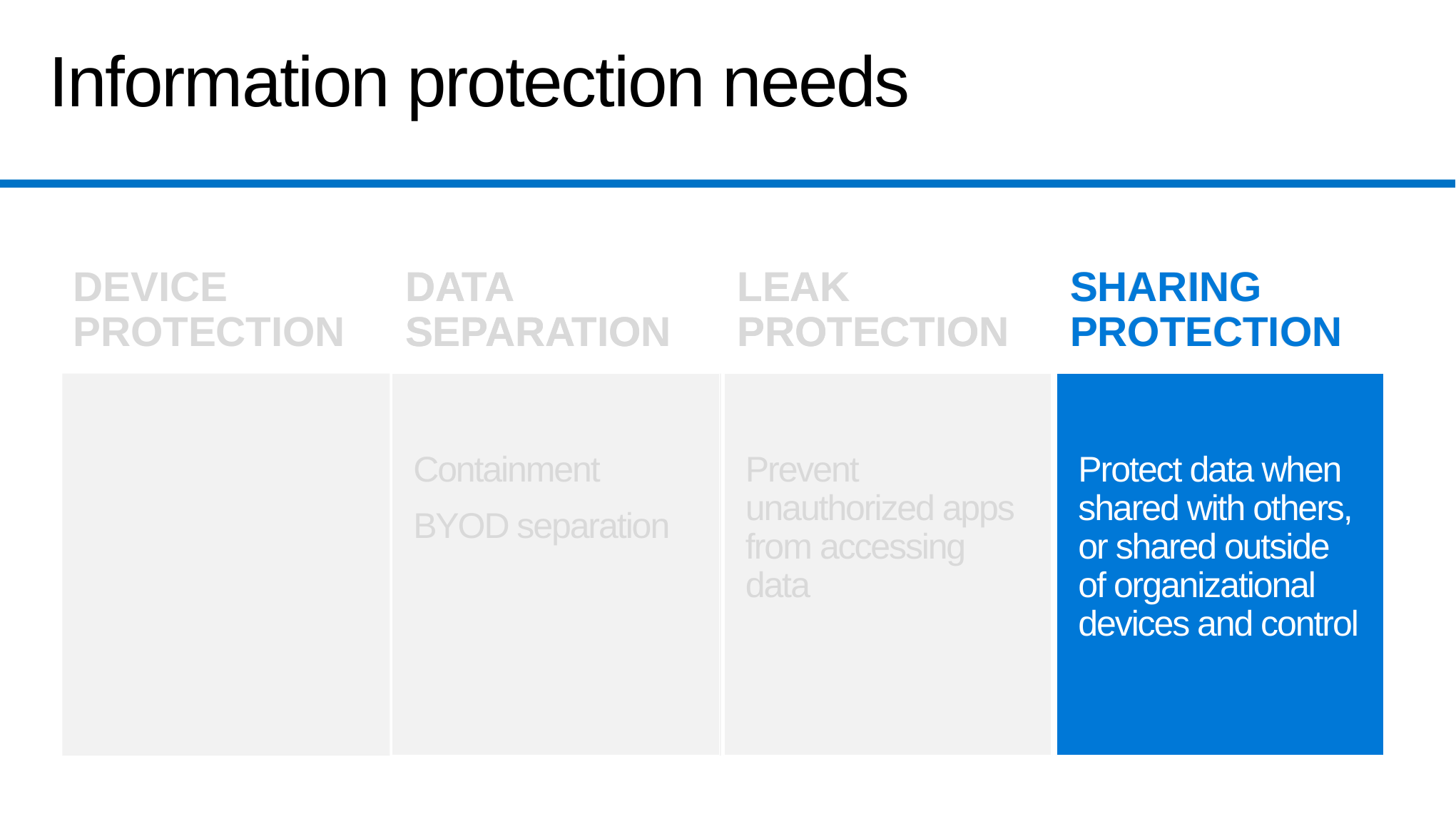

# Information protection needs

DEVICE PROTECTION

DATA SEPARATION

LEAK PROTECTION

SHARING PROTECTION

DATA SEPARATION

Containment
BYOD separation

LEAK PROTECTION

Prevent unauthorized apps from accessing data

SHARING PROTECTION

Protect data when shared with others, or shared outside of organizational devices and control